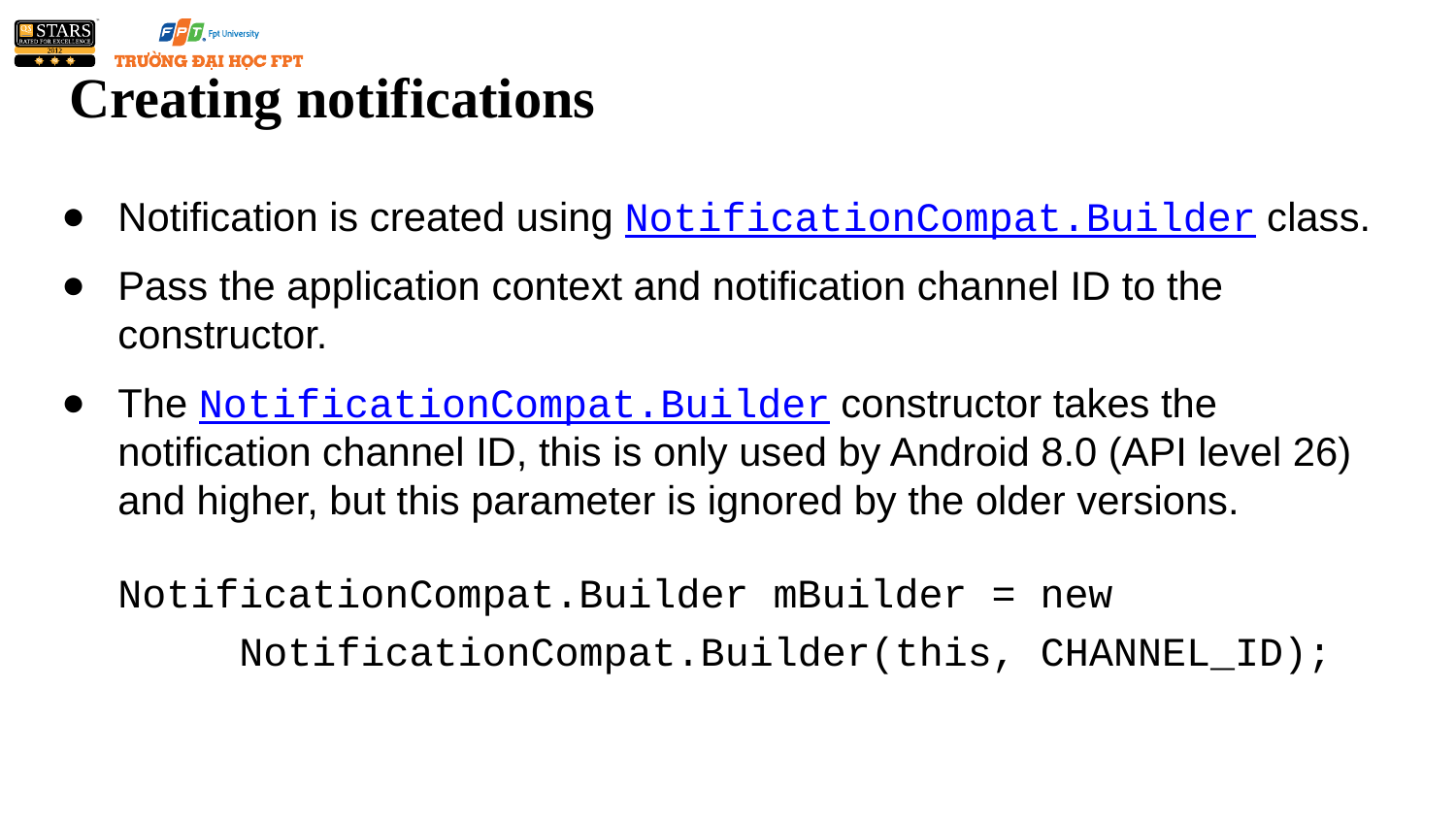

# Creating notifications
Notification is created using NotificationCompat.Builder class.
Pass the application context and notification channel ID to the constructor.
The NotificationCompat.Builder constructor takes the notification channel ID, this is only used by Android 8.0 (API level 26) and higher, but this parameter is ignored by the older versions.

   NotificationCompat.Builder mBuilder = new
        NotificationCompat.Builder(this, CHANNEL_ID);